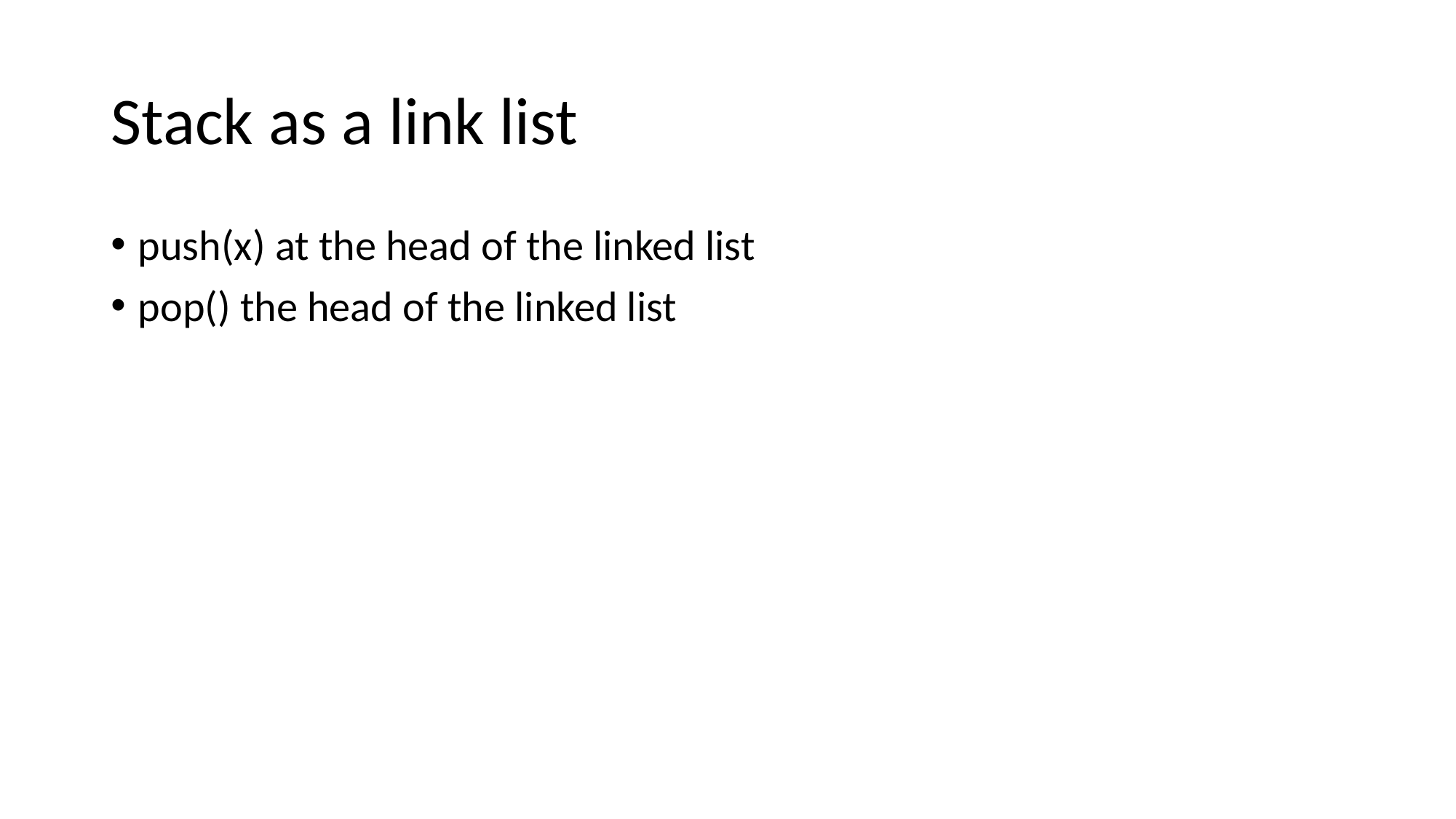

# Stack as a link list
push(x) at the head of the linked list
pop() the head of the linked list